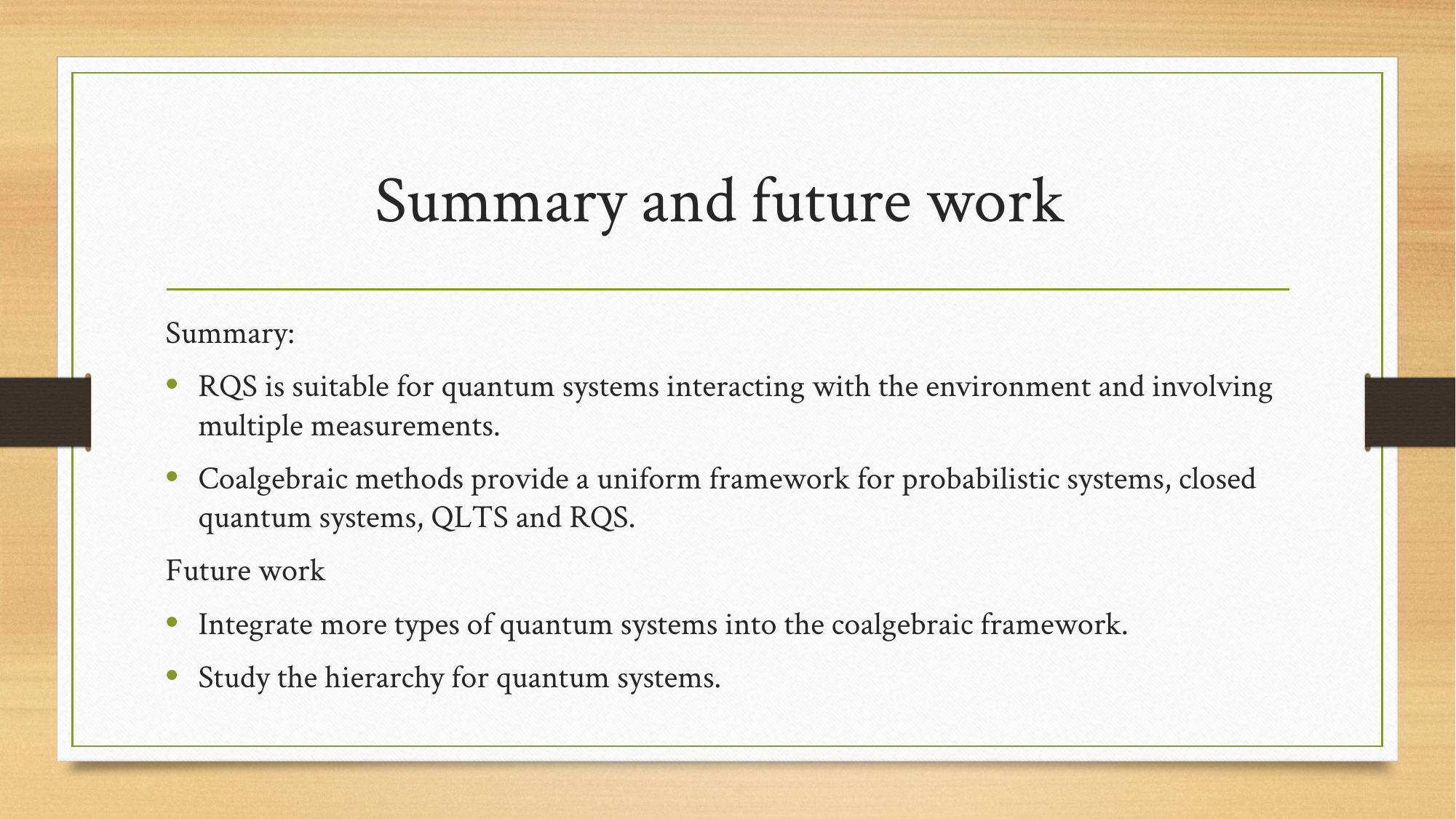

# Summary and future work
Summary:
RQS is suitable for quantum systems interacting with the environment and involving multiple measurements.
Coalgebraic methods provide a uniform framework for probabilistic systems, closed quantum systems, QLTS and RQS.
Future work
Integrate more types of quantum systems into the coalgebraic framework.
Study the hierarchy for quantum systems.